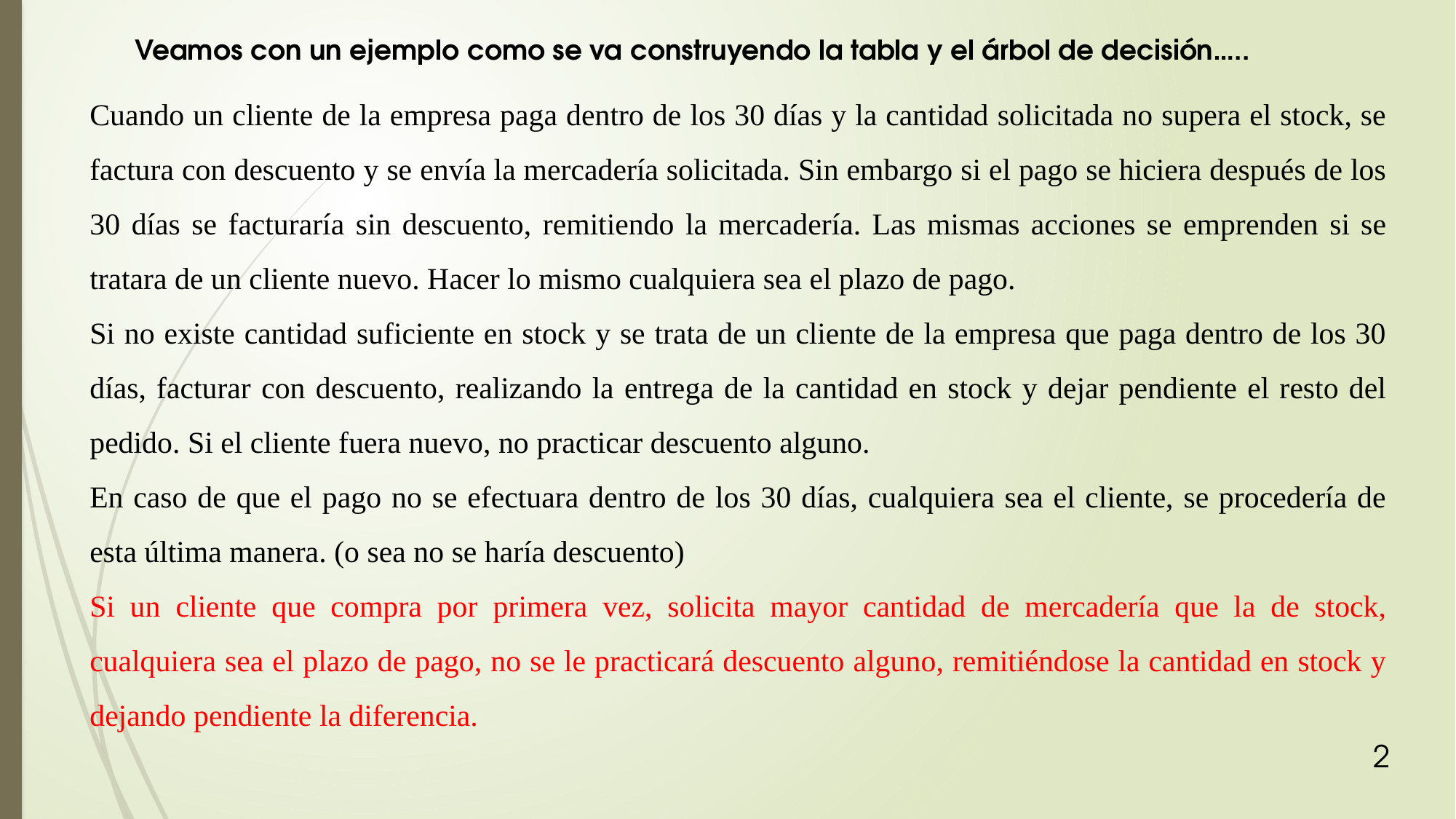

Veamos con un ejemplo como se va construyendo la tabla y el árbol de decisión…..
Cuando un cliente de la empresa paga dentro de los 30 días y la cantidad solicitada no supera el stock, se factura con descuento y se envía la mercadería solicitada. Sin embargo si el pago se hiciera después de los 30 días se facturaría sin descuento, remitiendo la mercadería. Las mismas acciones se emprenden si se tratara de un cliente nuevo. Hacer lo mismo cualquiera sea el plazo de pago.
Si no existe cantidad suficiente en stock y se trata de un cliente de la empresa que paga dentro de los 30 días, facturar con descuento, realizando la entrega de la cantidad en stock y dejar pendiente el resto del pedido. Si el cliente fuera nuevo, no practicar descuento alguno.
En caso de que el pago no se efectuara dentro de los 30 días, cualquiera sea el cliente, se procedería de esta última manera. (o sea no se haría descuento)
Si un cliente que compra por primera vez, solicita mayor cantidad de mercadería que la de stock, cualquiera sea el plazo de pago, no se le practicará descuento alguno, remitiéndose la cantidad en stock y dejando pendiente la diferencia.
2